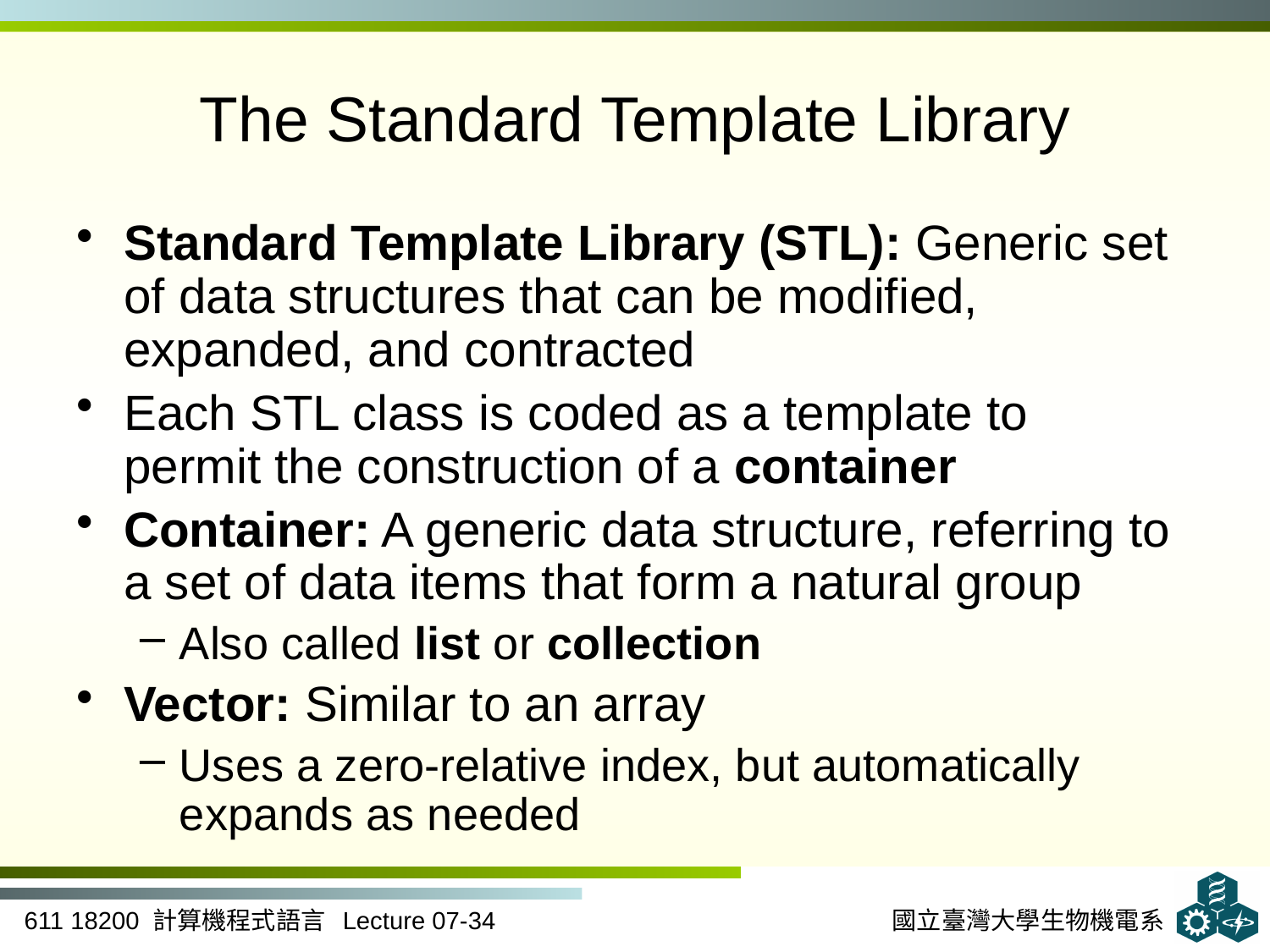

# The Standard Template Library
Standard Template Library (STL): Generic set of data structures that can be modified, expanded, and contracted
Each STL class is coded as a template to permit the construction of a container
Container: A generic data structure, referring to a set of data items that form a natural group
Also called list or collection
Vector: Similar to an array
Uses a zero-relative index, but automatically expands as needed